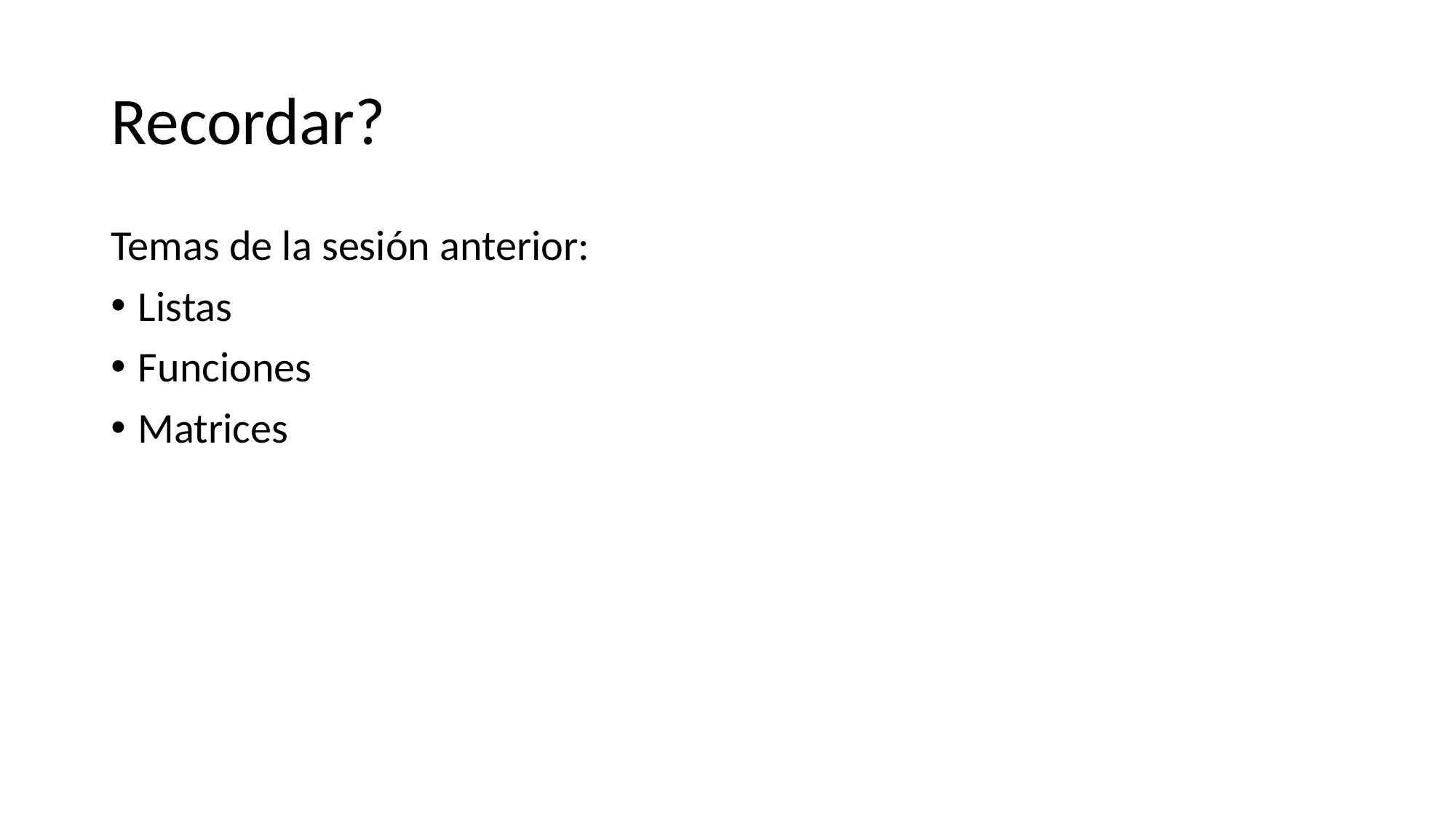

# Recordar?
Temas de la sesión anterior:
Listas
Funciones
Matrices